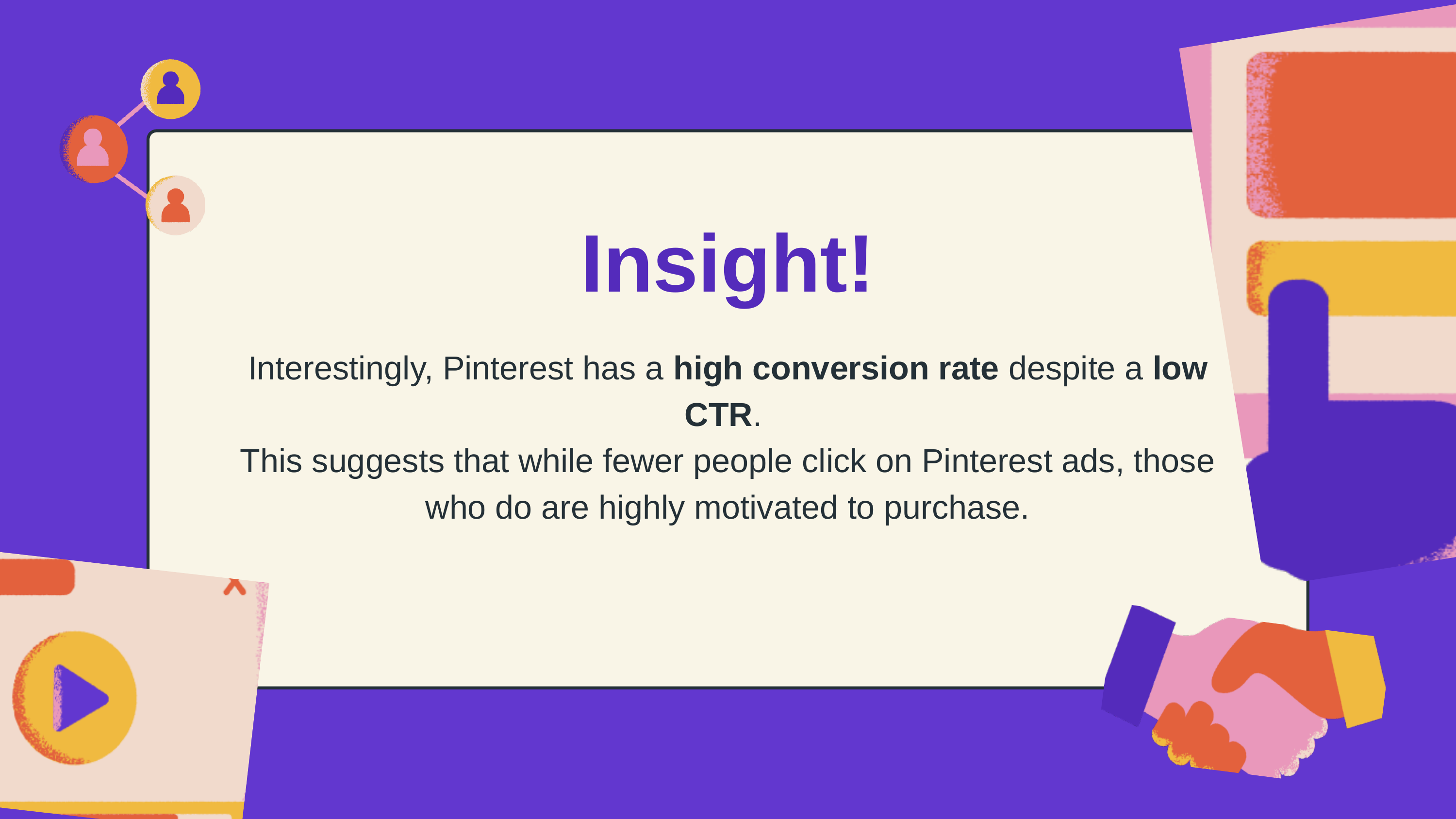

Insight!
Interestingly, Pinterest has a high conversion rate despite a low CTR.
This suggests that while fewer people click on Pinterest ads, those who do are highly motivated to purchase.